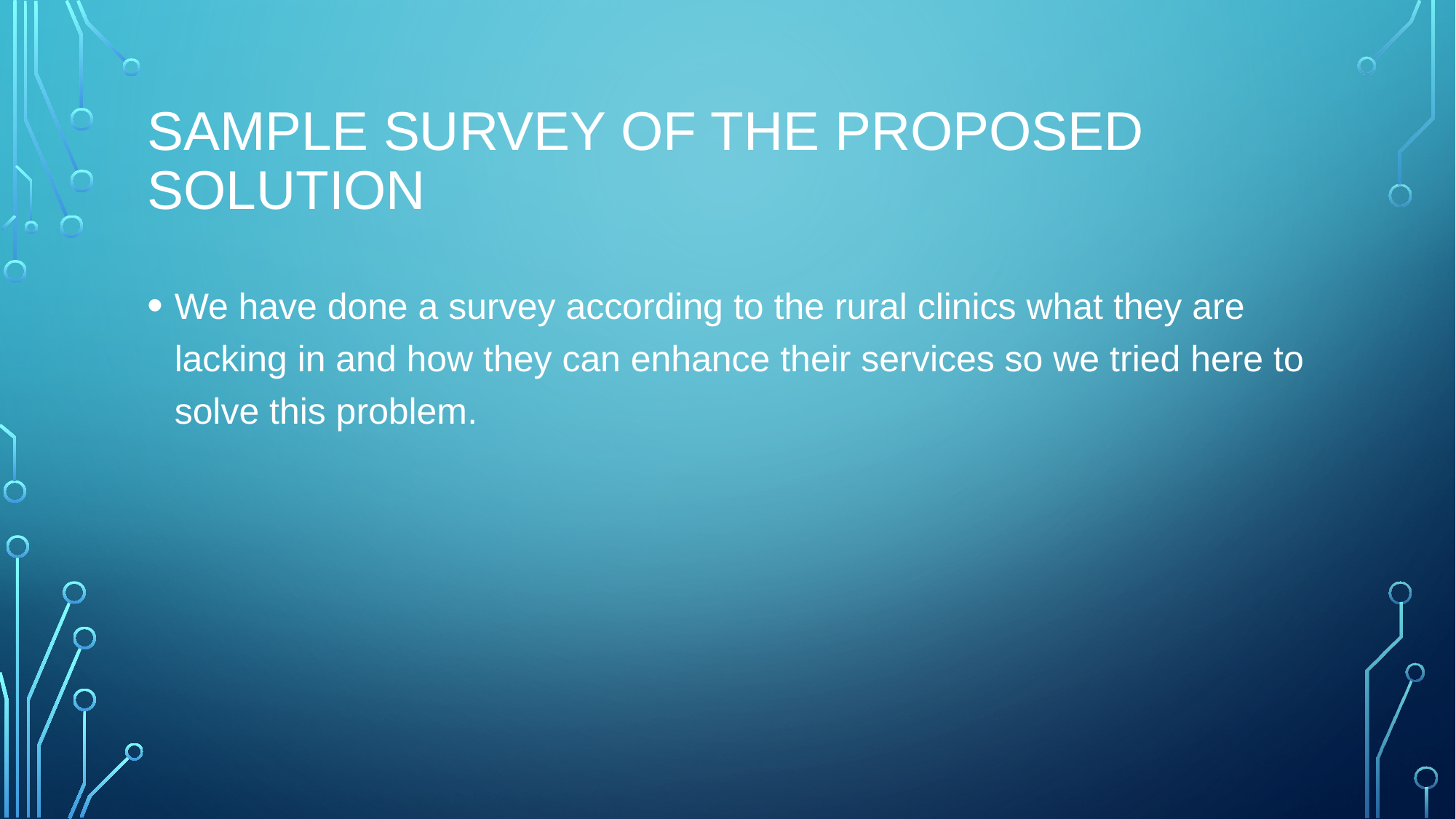

# Sample Survey of the proposed Solution
We have done a survey according to the rural clinics what they are lacking in and how they can enhance their services so we tried here to solve this problem.